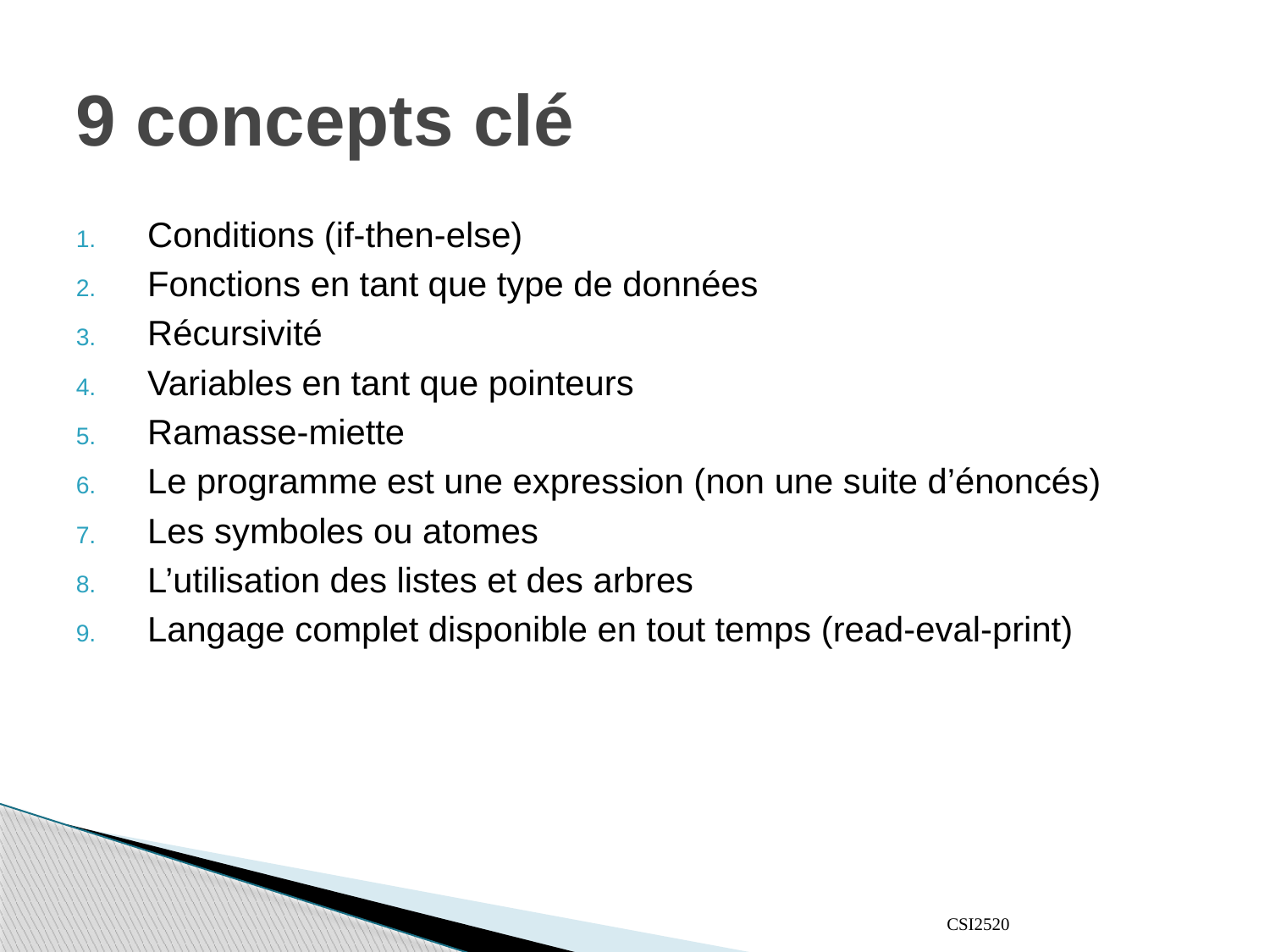

# 9 concepts clé
Conditions (if-then-else)
Fonctions en tant que type de données
Récursivité
Variables en tant que pointeurs
Ramasse-miette
Le programme est une expression (non une suite d’énoncés)
Les symboles ou atomes
L’utilisation des listes et des arbres
Langage complet disponible en tout temps (read-eval-print)
CSI2520